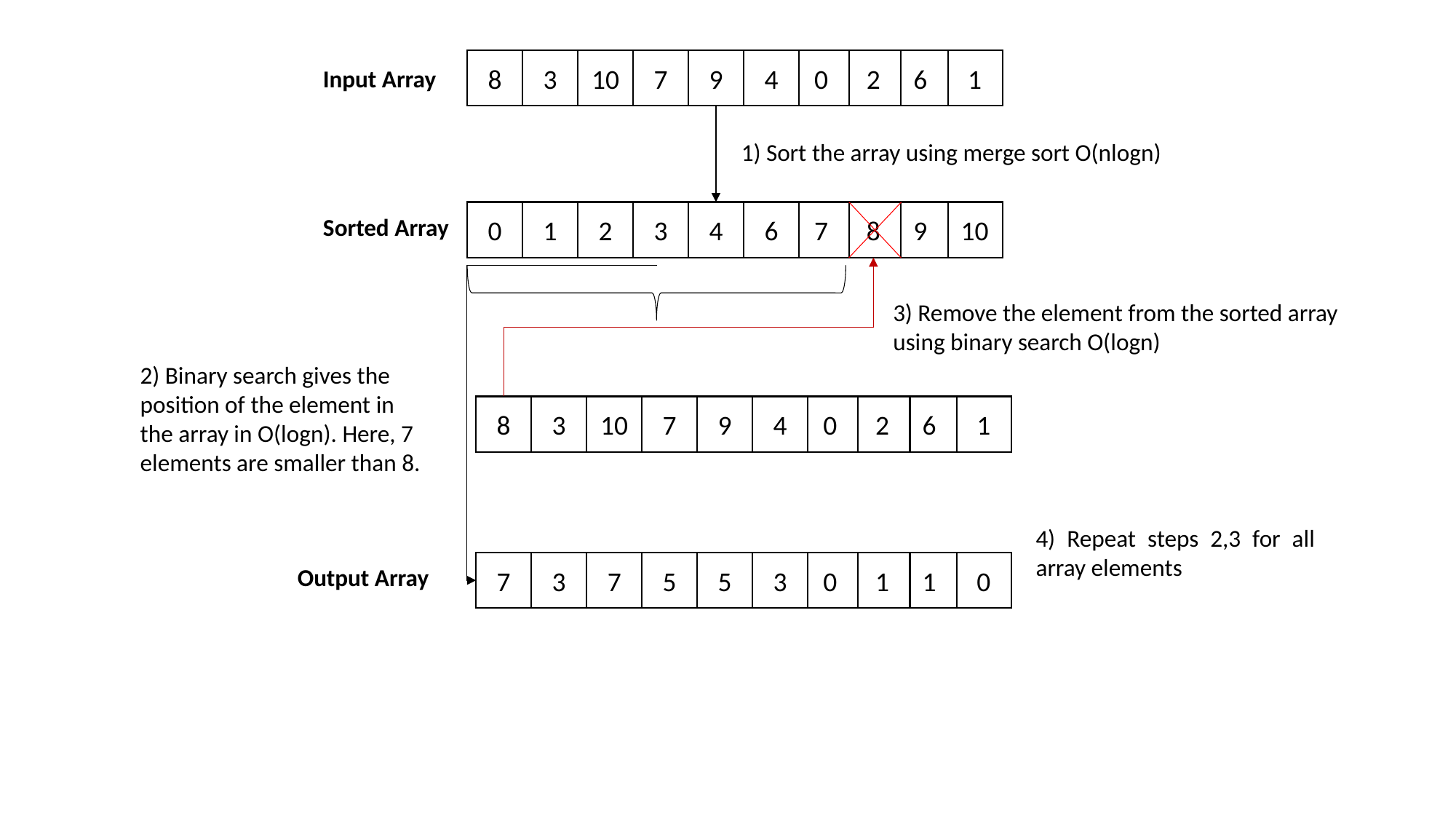

4
0
2
6
1
10
7
9
3
8
Input Array

1) Sort the array using merge sort O(nlogn)
6
7
8
9
10
2
3
4
1
0
Sorted Array
3) Remove the element from the sorted array using binary search O(logn)
2) Binary search gives the position of the element in the array in O(logn). Here, 7 elements are smaller than 8.
4
0
2
6
1
10
7
9
3
8
4) Repeat steps 2,3 for all array elements
3
0
1
1
0
7
5
5
3
7
Output Array